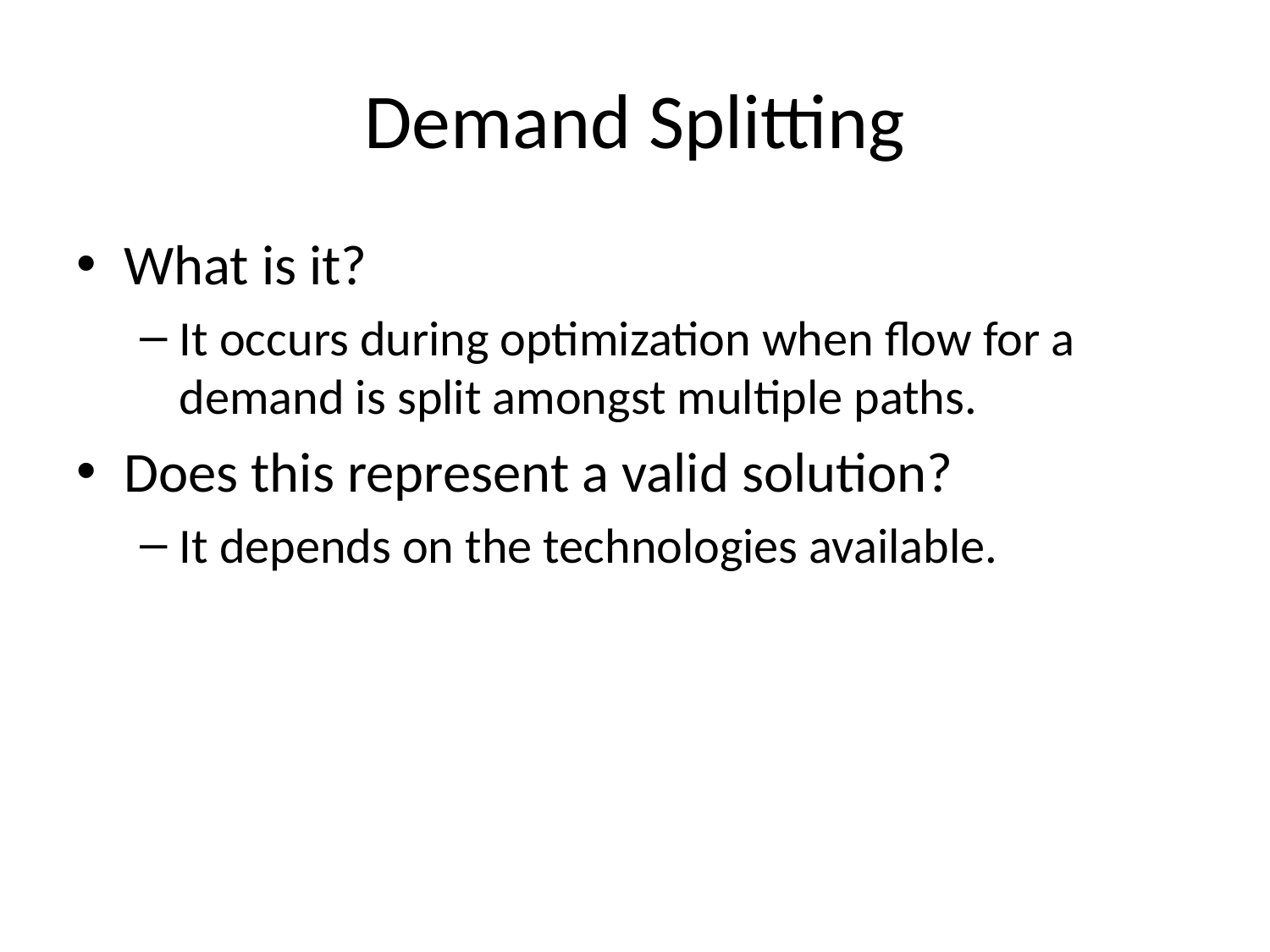

# Demand Splitting
What is it?
It occurs during optimization when flow for a demand is split amongst multiple paths.
Does this represent a valid solution?
It depends on the technologies available.